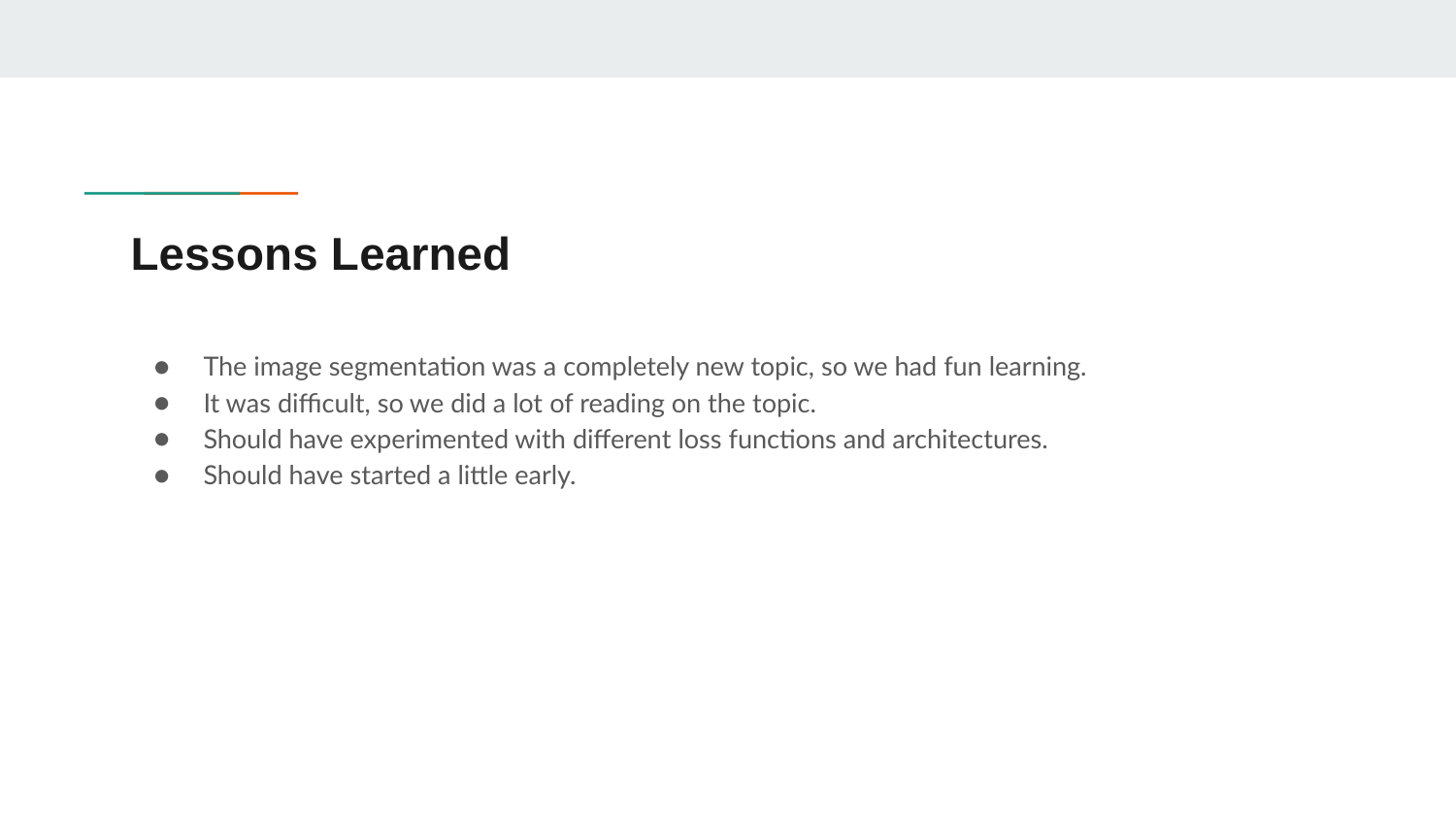

# Lessons Learned
The image segmentation was a completely new topic, so we had fun learning.
It was difficult, so we did a lot of reading on the topic.
Should have experimented with different loss functions and architectures.
Should have started a little early.